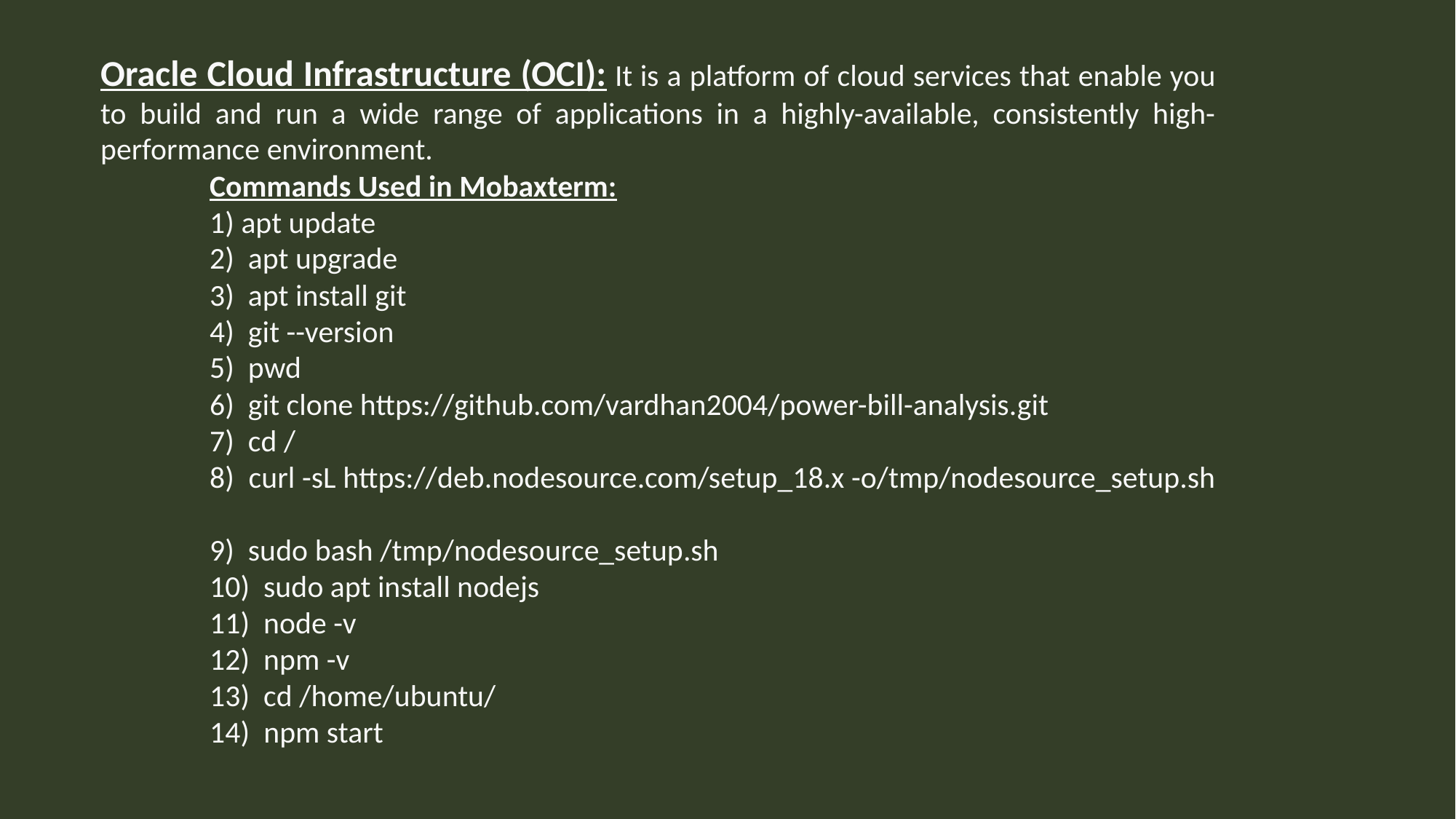

Oracle Cloud Infrastructure (OCI): It is a platform of cloud services that enable you to build and run a wide range of applications in a highly-available, consistently high-performance environment.
	Commands Used in Mobaxterm:
	1) apt update
	2)  apt upgrade
	3)  apt install git
	4)  git --version
	5)  pwd
	6)  git clone https://github.com/vardhan2004/power-bill-analysis.git
	7)  cd /
	8)  curl -sL https://deb.nodesource.com/setup_18.x -o/tmp/nodesource_setup.sh
	9)  sudo bash /tmp/nodesource_setup.sh
	10)  sudo apt install nodejs
	11)  node -v
	12)  npm -v
	13)  cd /home/ubuntu/
	14)  npm start